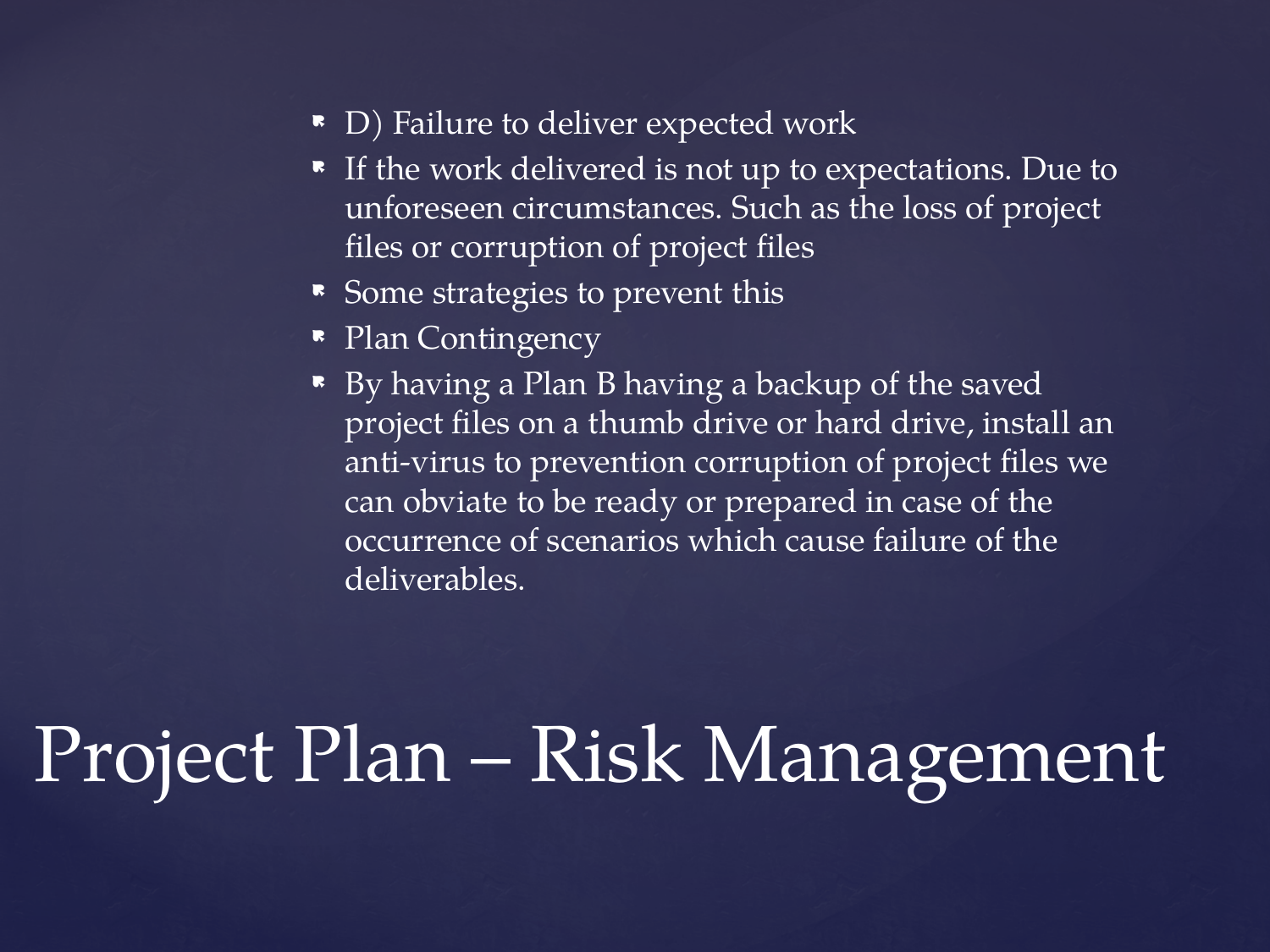

D) Failure to deliver expected work
If the work delivered is not up to expectations. Due to unforeseen circumstances. Such as the loss of project files or corruption of project files
Some strategies to prevent this
Plan Contingency
By having a Plan B having a backup of the saved project files on a thumb drive or hard drive, install an anti-virus to prevention corruption of project files we can obviate to be ready or prepared in case of the occurrence of scenarios which cause failure of the deliverables.
# Project Plan – Risk Management